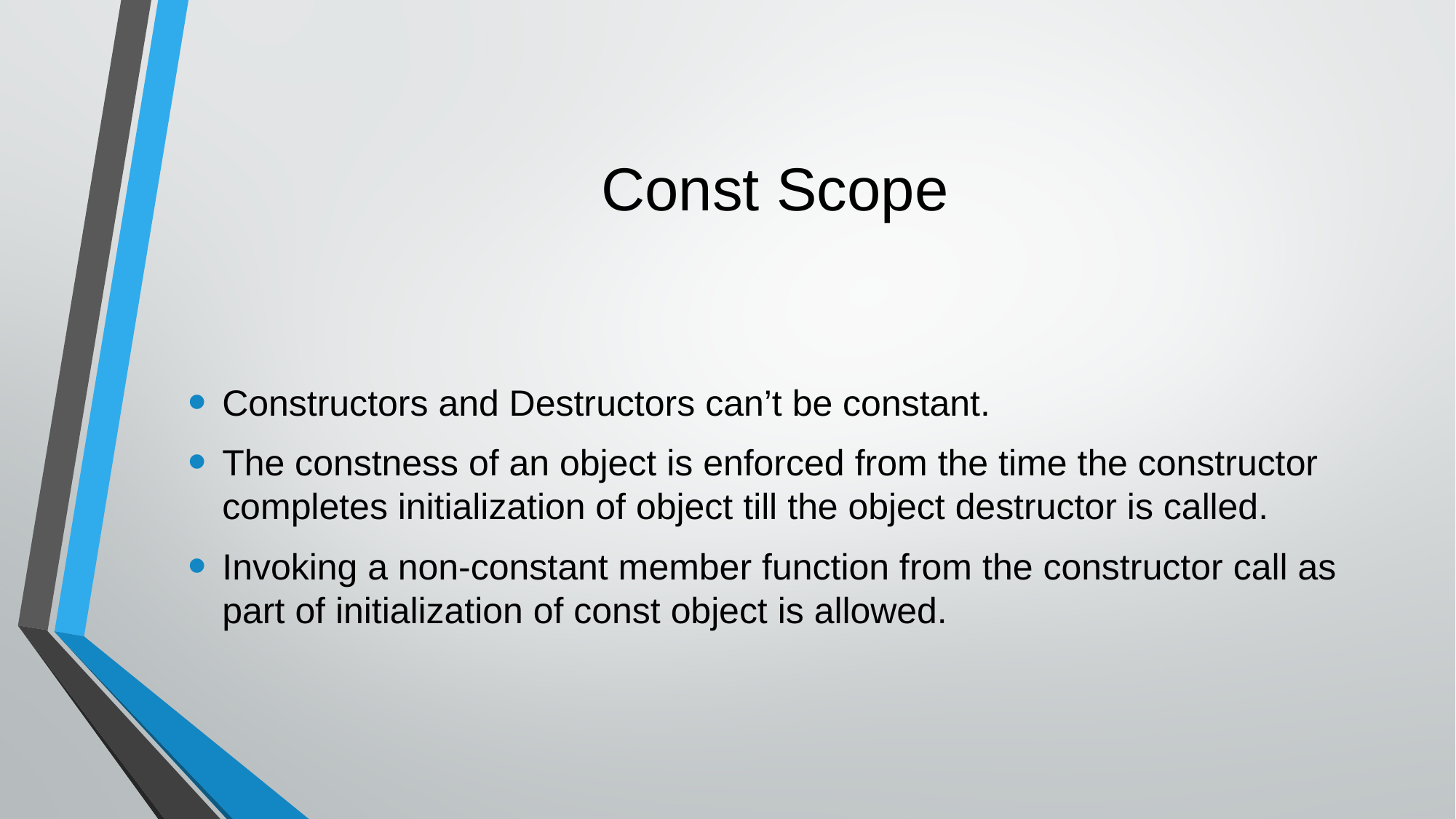

# Const Scope
Constructors and Destructors can’t be constant.
The constness of an object is enforced from the time the constructor completes initialization of object till the object destructor is called.
Invoking a non-constant member function from the constructor call as part of initialization of const object is allowed.